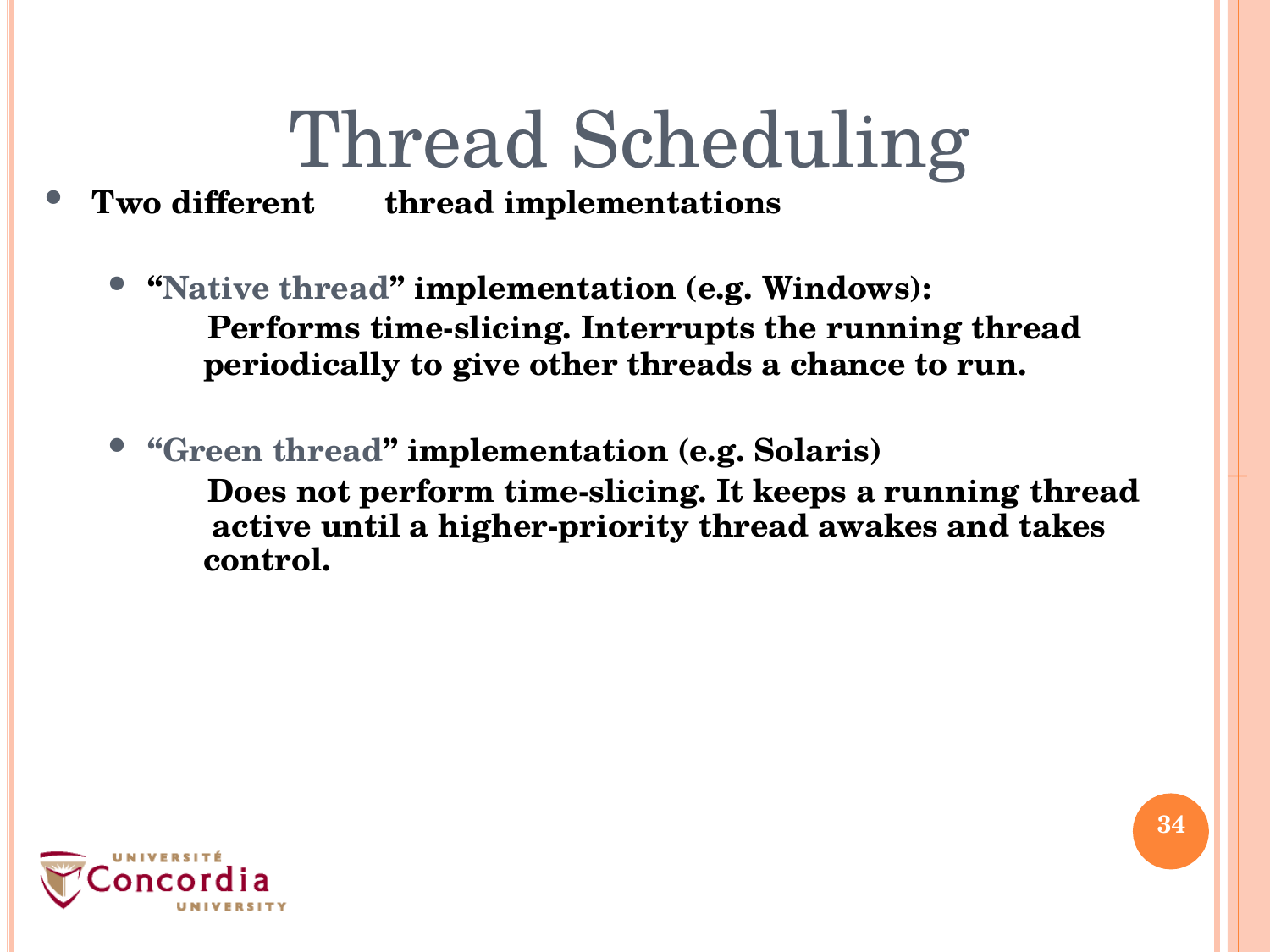

# Thread Scheduling
Two different	thread implementations

“Native thread” implementation (e.g. Windows):
Performs time-slicing. Interrupts the running thread
periodically to give other threads a chance to run.

“Green thread” implementation (e.g. Solaris)
Does not perform time-slicing. It keeps a running thread  active until a higher-priority thread awakes and takes  control.
34